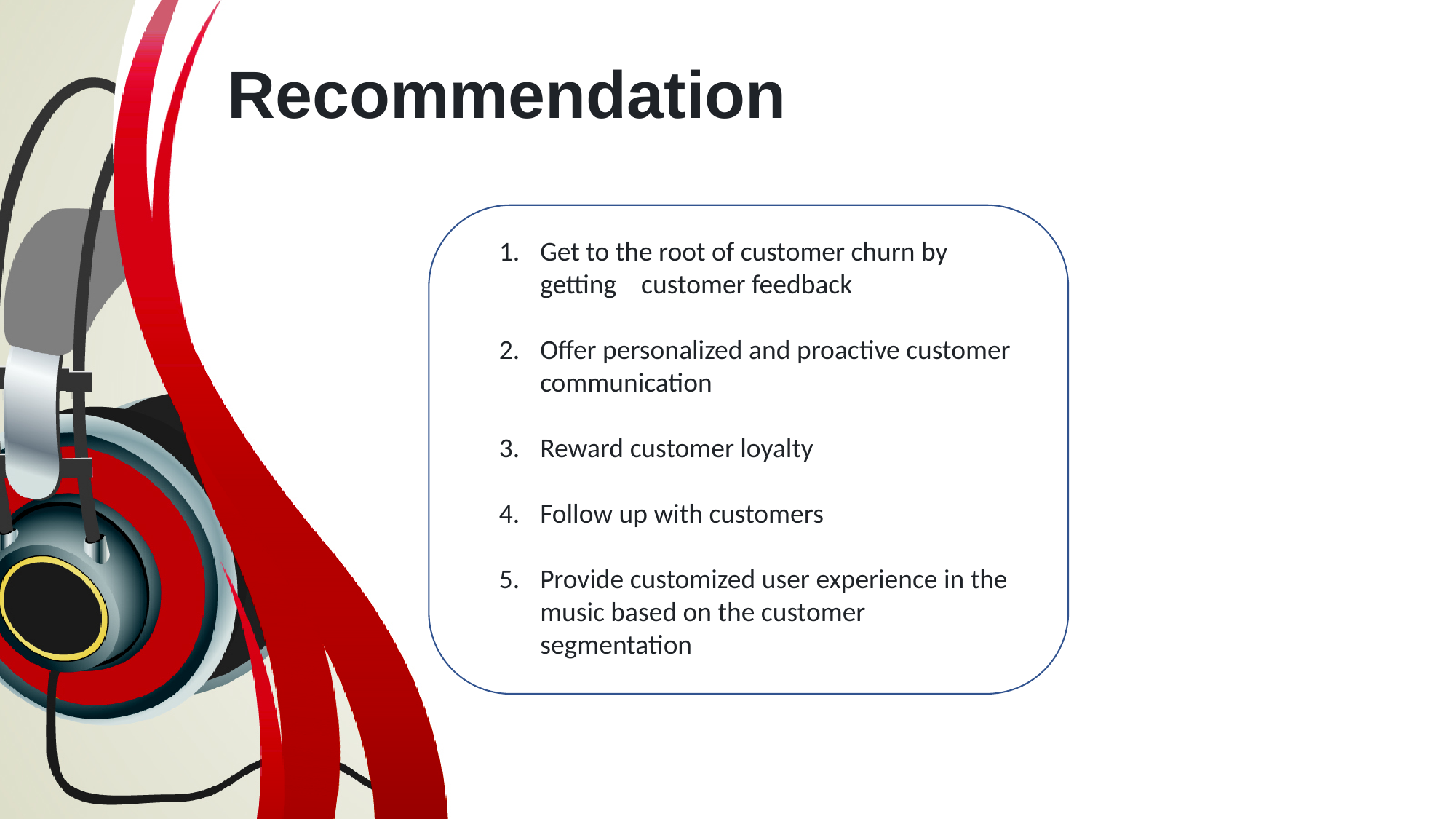

# Recommendation

Get to the root of customer churn by getting    customer feedback

Offer personalized and proactive customer communication

Reward customer loyalty

Follow up with customers

Provide customized user experience in the music based on the customer segmentation